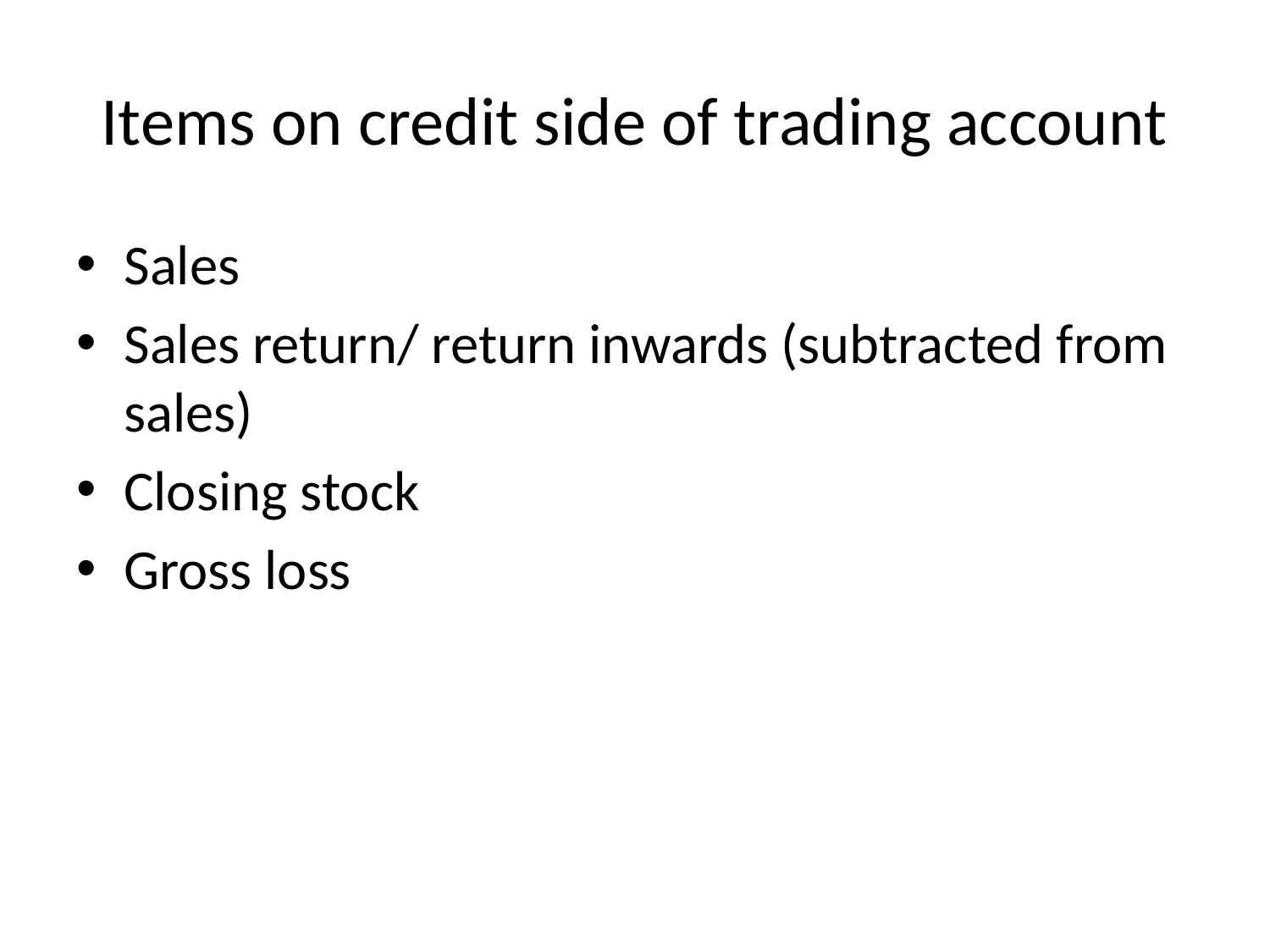

# Items on credit side of trading account
Sales
Sales return/ return inwards (subtracted from sales)
Closing stock
Gross loss